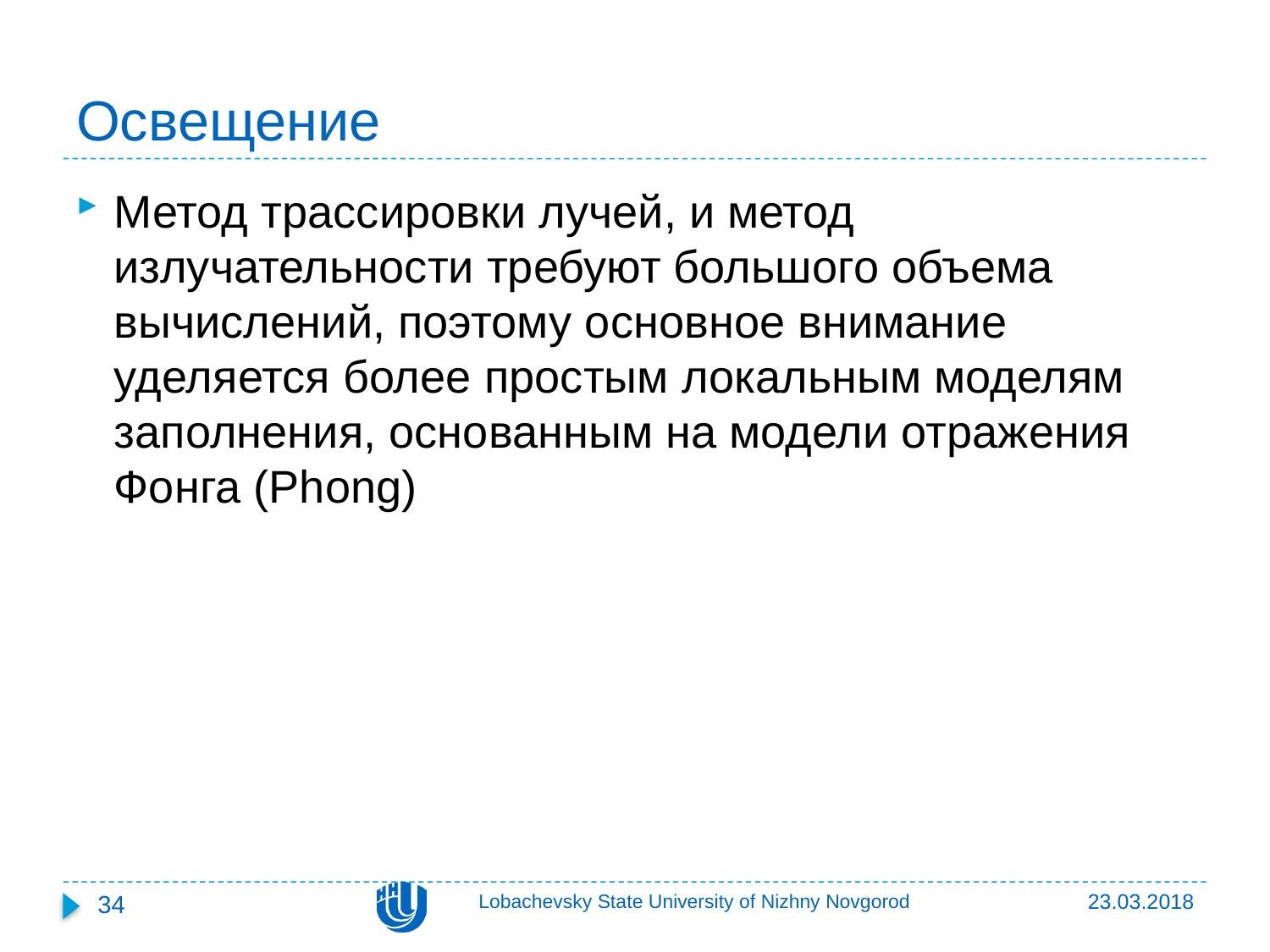

# Освещение
Метод трассировки лучей, и метод излучательности требуют большого объема вычислений, поэтому основное внимание уделяется более простым локальным моделям заполнения, основанным на модели отражения Фонга (Phong)

34
Lobachevsky State University of Nizhny Novgorod
23.03.2018